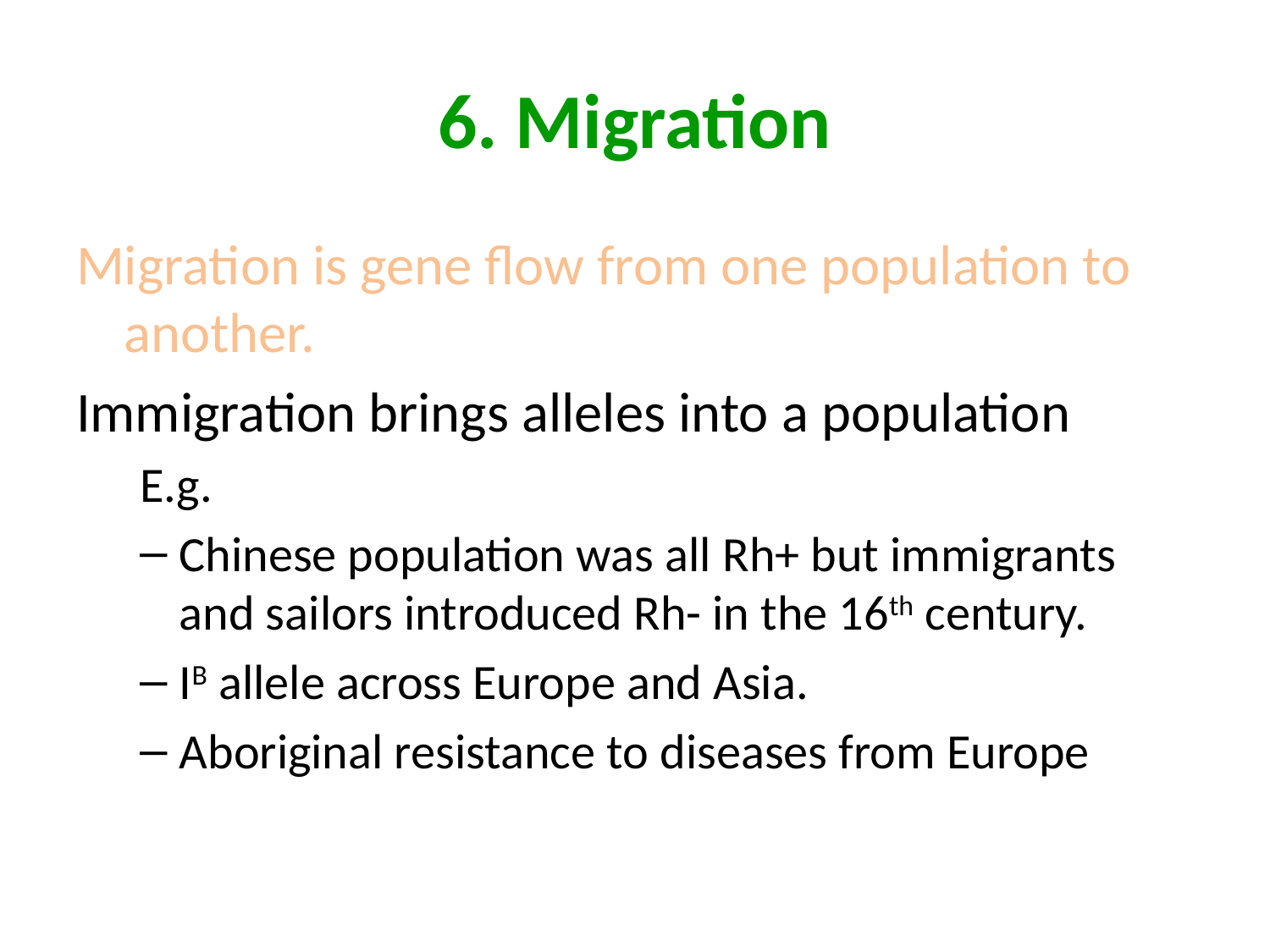

# 6. Migration
Migration is gene flow from one population to another.
Immigration brings alleles into a population
E.g.
Chinese population was all Rh+ but immigrants and sailors introduced Rh- in the 16th century.
IB allele across Europe and Asia.
Aboriginal resistance to diseases from Europe